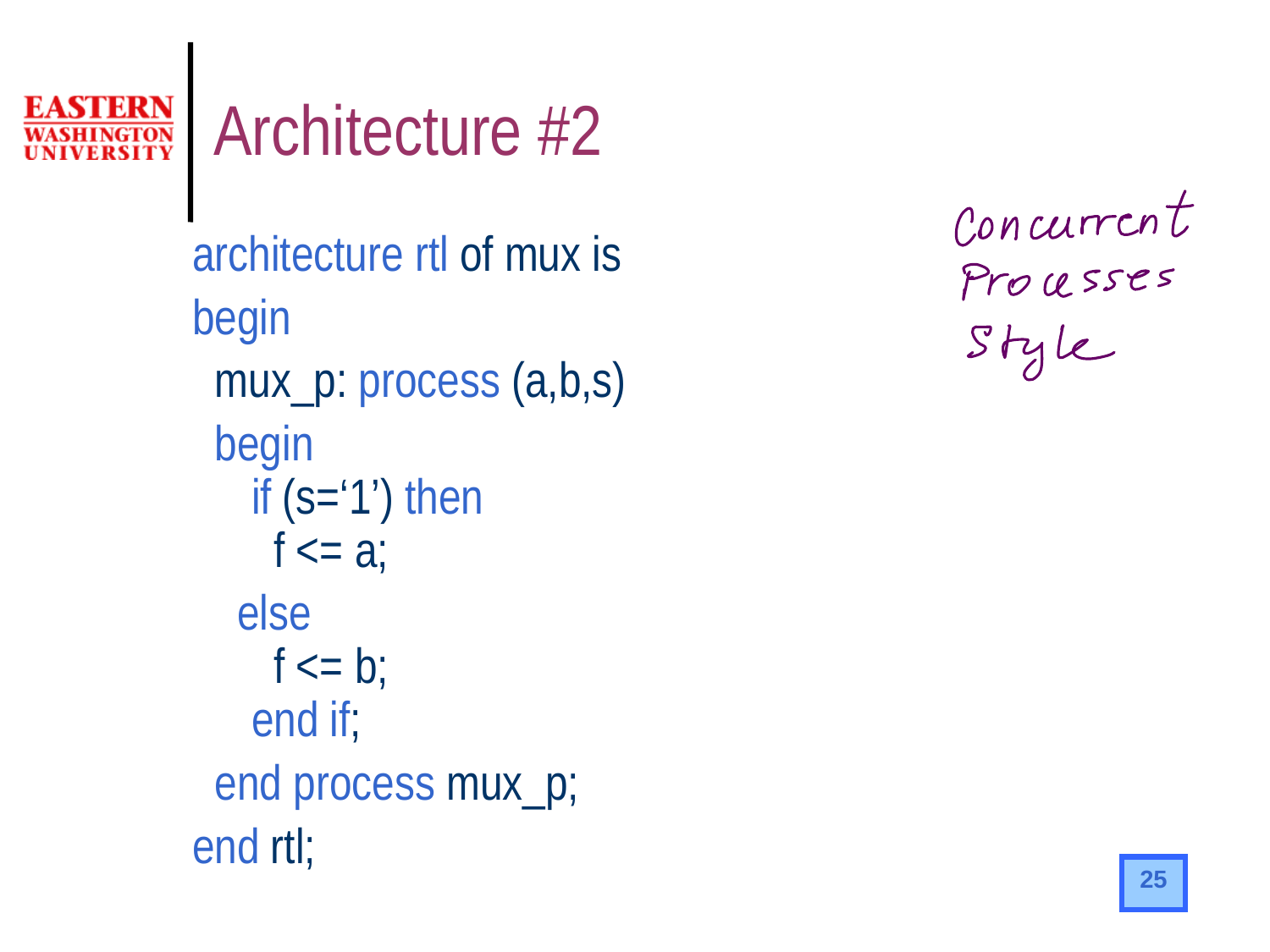

# Architecture #2
architecture rtl of mux is
begin
  mux_p: process (a,b,s)
  begin
 if (s=‘1’) then
   f <= a;
    else
   f <= b;
 end if;
  end process mux_p;
end rtl;
25